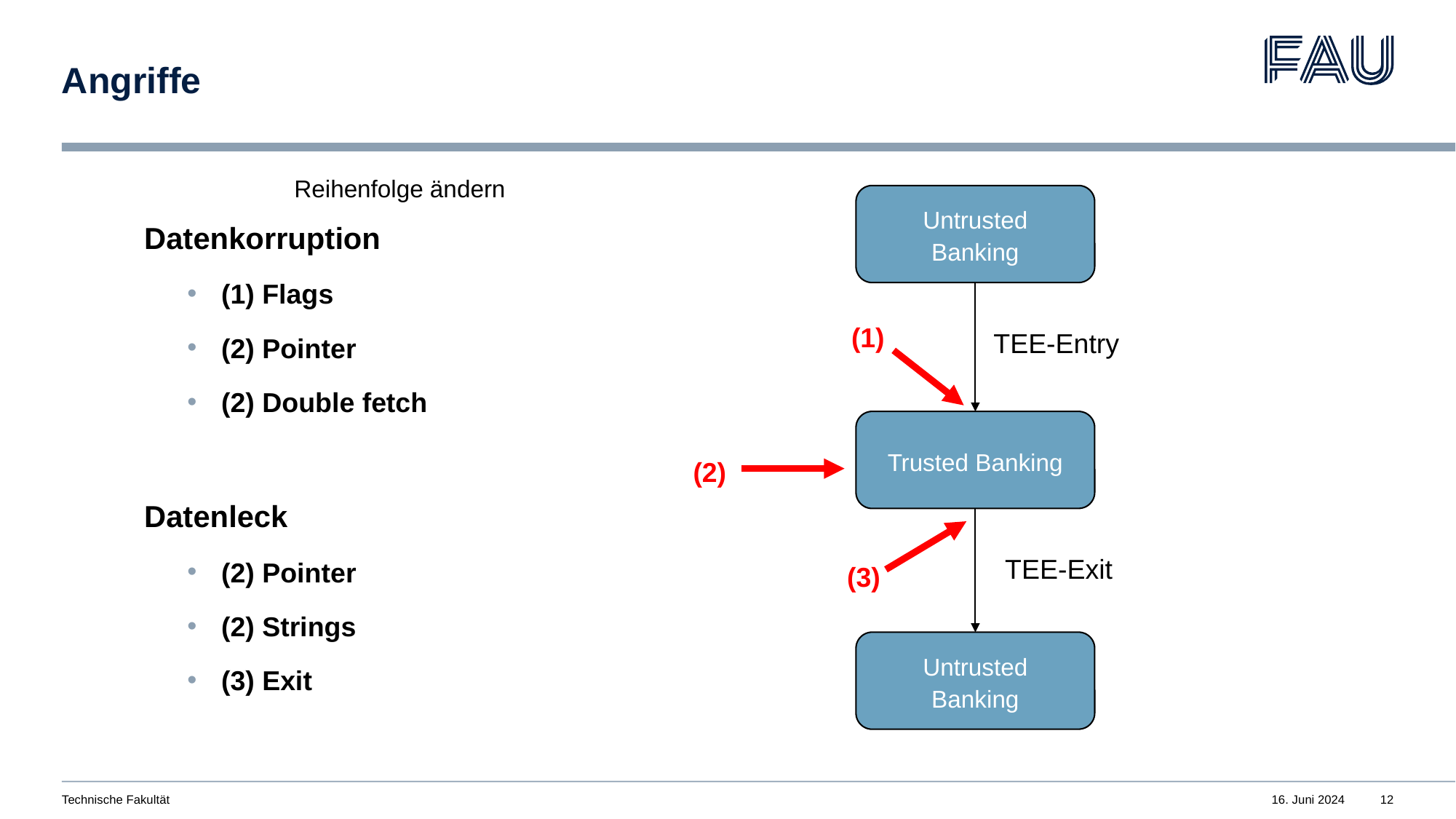

# Angriffe
Reihenfolge ändern
Untrusted Banking
Datenkorruption
(1) Flags
(2) Pointer
(2) Double fetch

Datenleck
(2) Pointer
(2) Strings
(3) Exit

(1)
TEE-Entry
Trusted Banking
(2)
TEE-Exit
(3)
Untrusted Banking
Technische Fakultät
16. Juni 2024
12